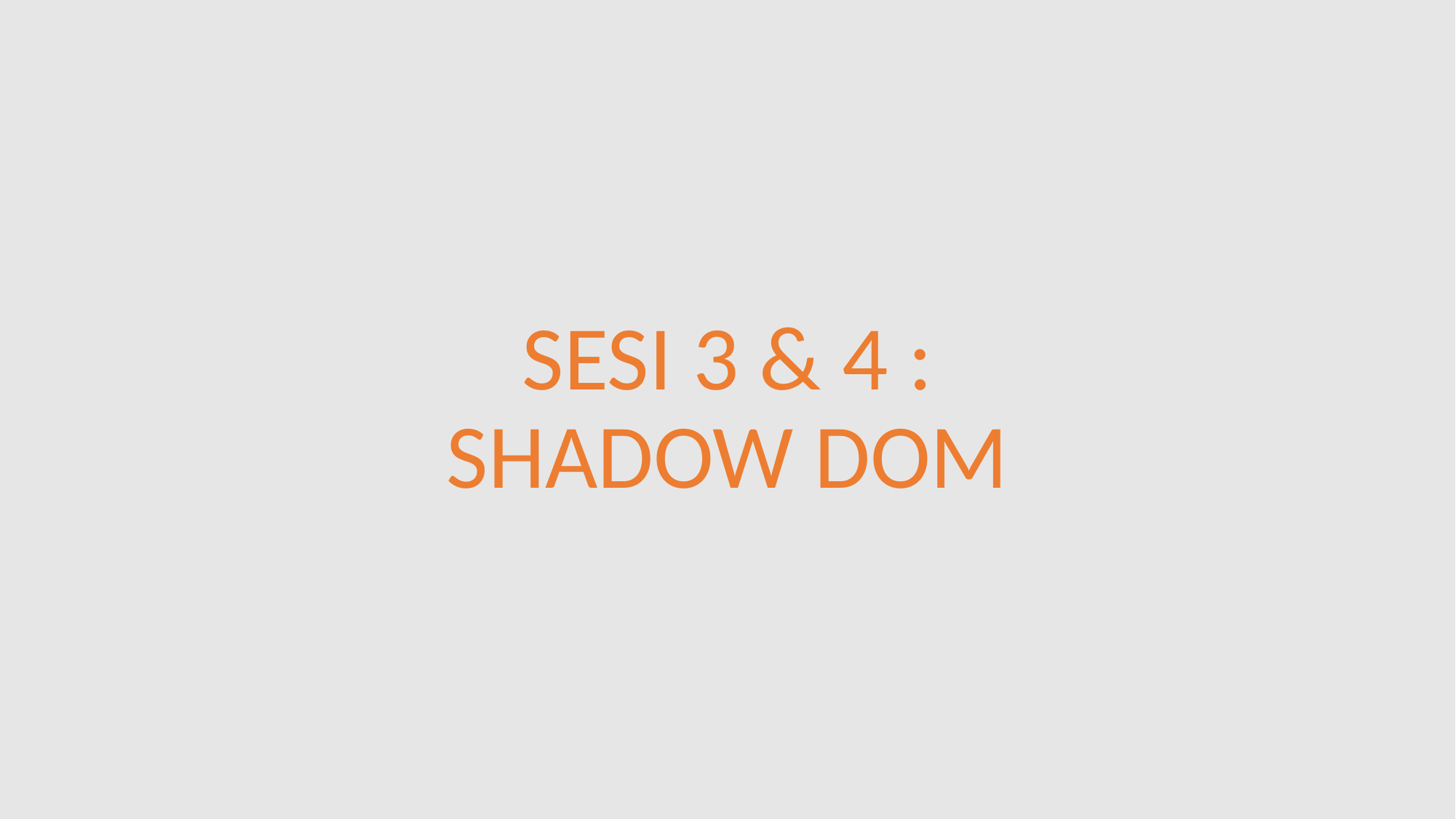

# SESI 3 & 4 : SHADOW DOM